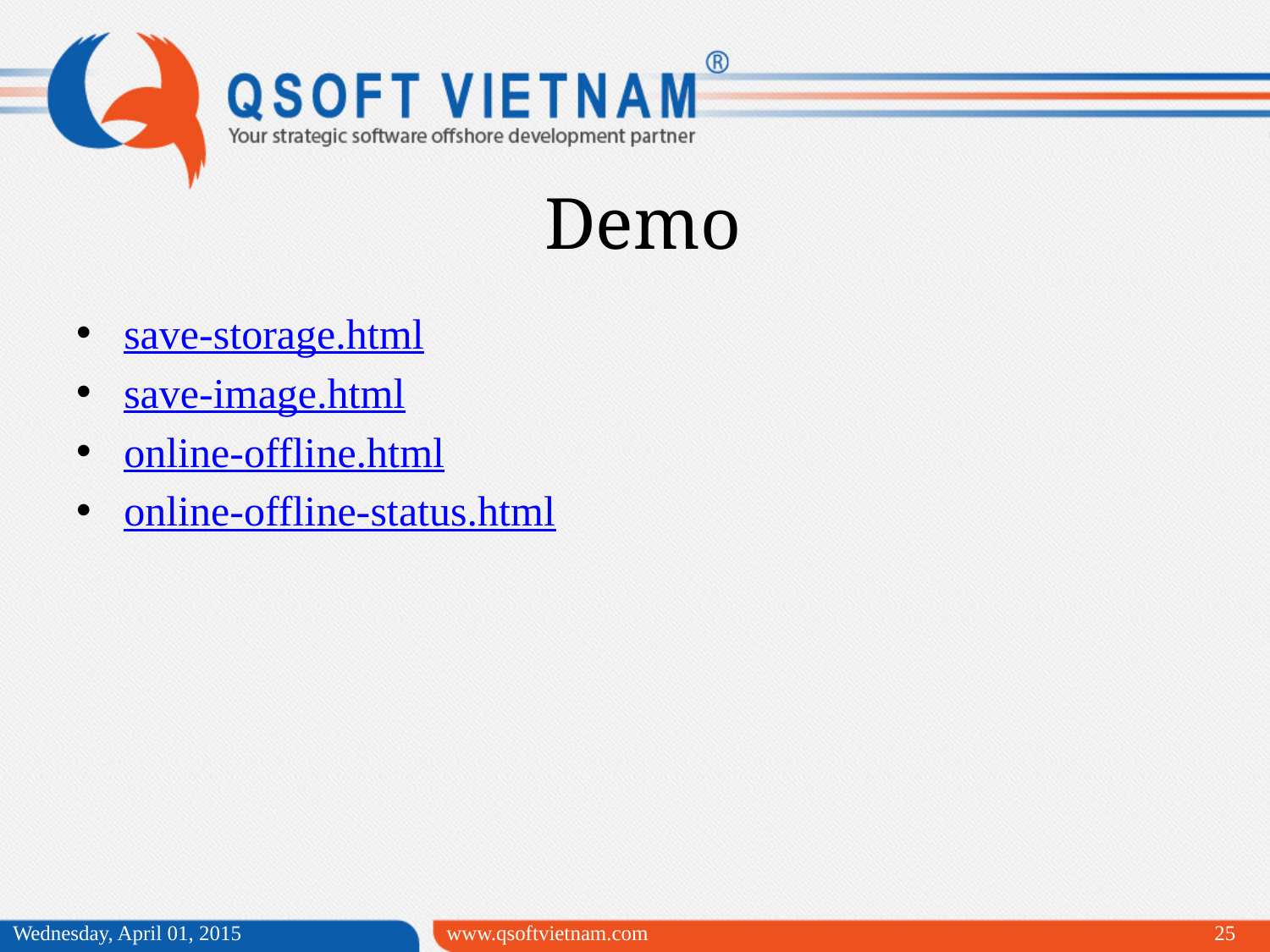

Demo
save-storage.html
save-image.html
online-offline.html
online-offline-status.html
Wednesday, April 01, 2015
www.qsoftvietnam.com
25